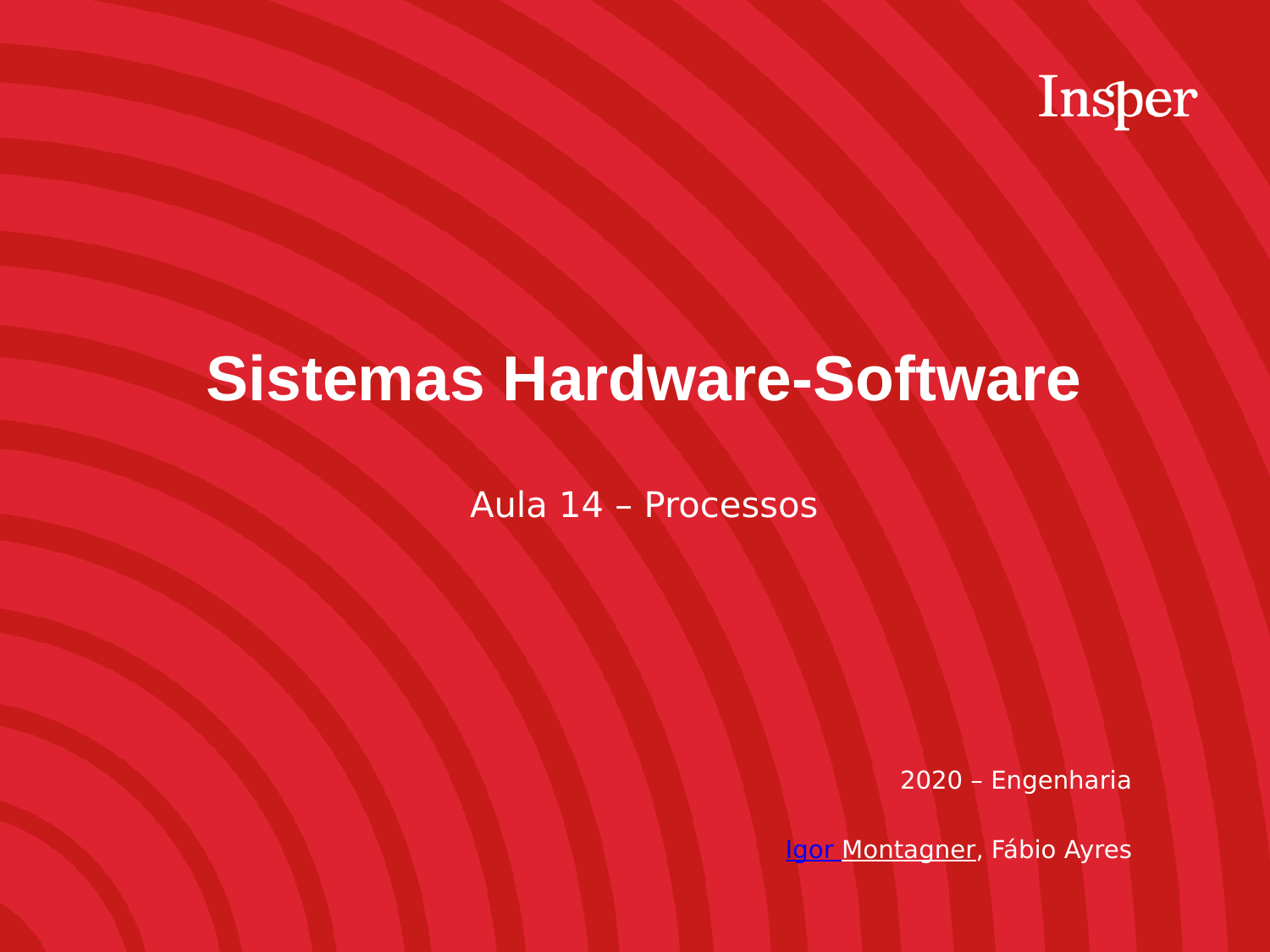

Sistemas Hardware-Software
Aula 14 – Processos
2020 – Engenharia

Igor Montagner, Fábio Ayres